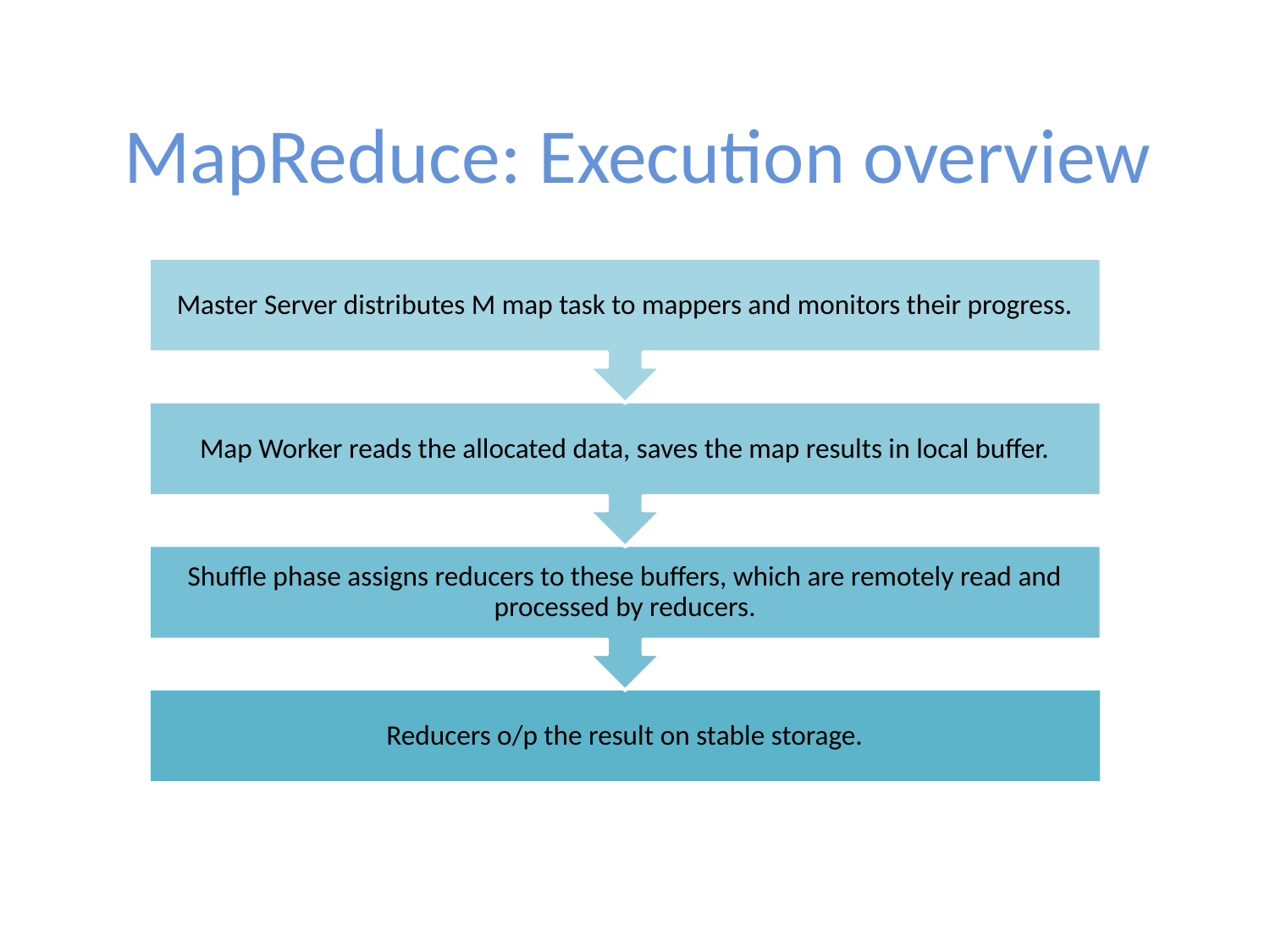

# MapReduce: Execution overview
Reducers o/p the result on stable storage.
Shuffle phase assigns reducers to these buffers, which are remotely read and processed by reducers.
Map Worker reads the allocated data, saves the map results in local buffer.
Master Server distributes M map task to mappers and monitors their progress.